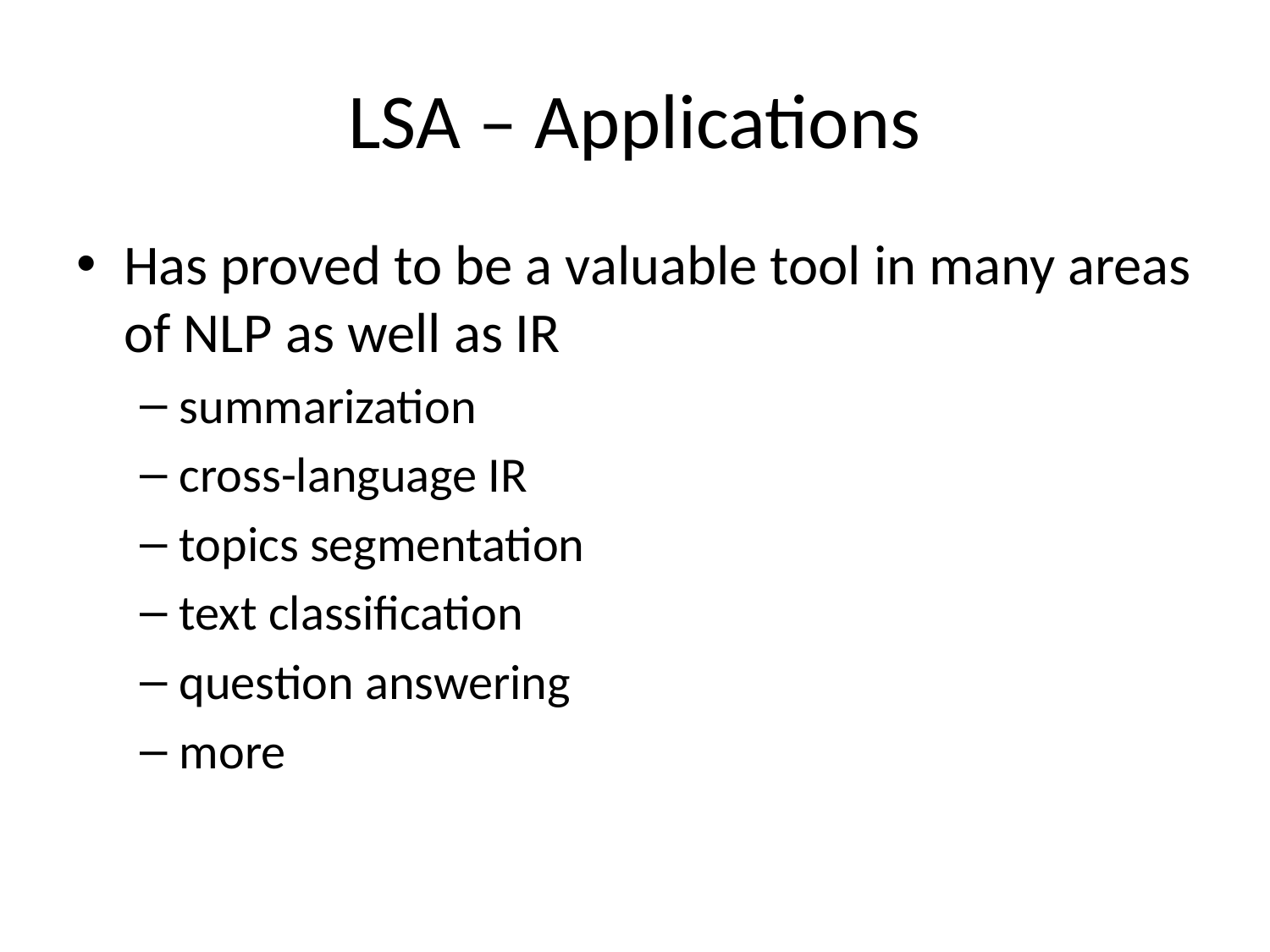

# LSA – Applications
Has proved to be a valuable tool in many areas of NLP as well as IR
summarization
cross-language IR
topics segmentation
text classification
question answering
more